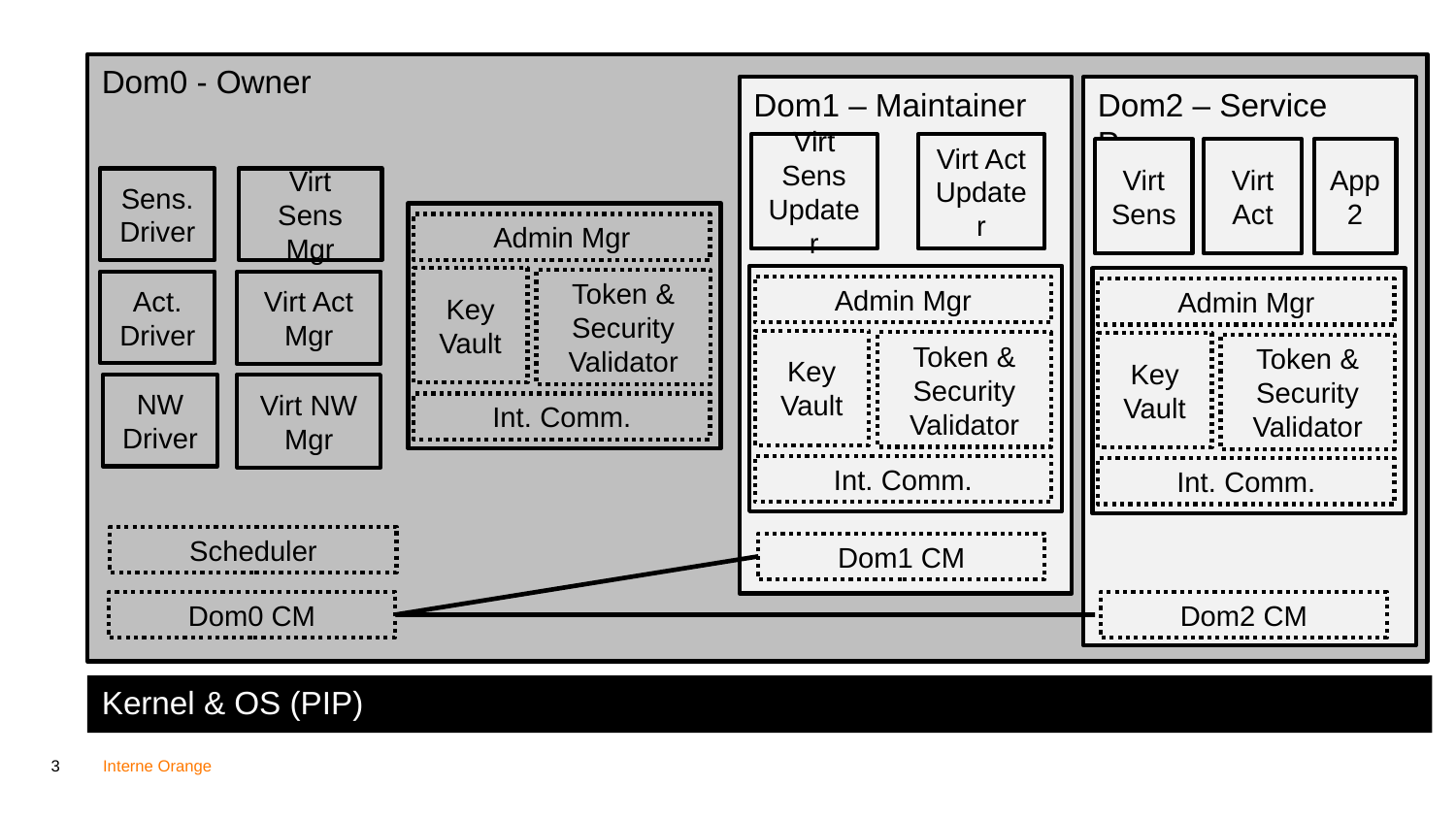

Dom0 - Owner
Dom1 – Maintainer
Dom2 – Service Prov
Virt Sens Updater
Virt Act Updater
Virt Sens
Virt Act
App2
Virt Sens Mgr
Sens. Driver

Admin Mgr

Key Vault
Token & Security Validator
Virt Act Mgr
Act. Driver
Admin Mgr
Admin Mgr
Key Vault
Token & Security Validator
Key Vault
Token & Security Validator
NW Driver
Virt NW Mgr
Int. Comm.
Int. Comm.
Int. Comm.
Scheduler
Dom1 CM
Dom0 CM
Dom2 CM
Kernel & OS (PIP)